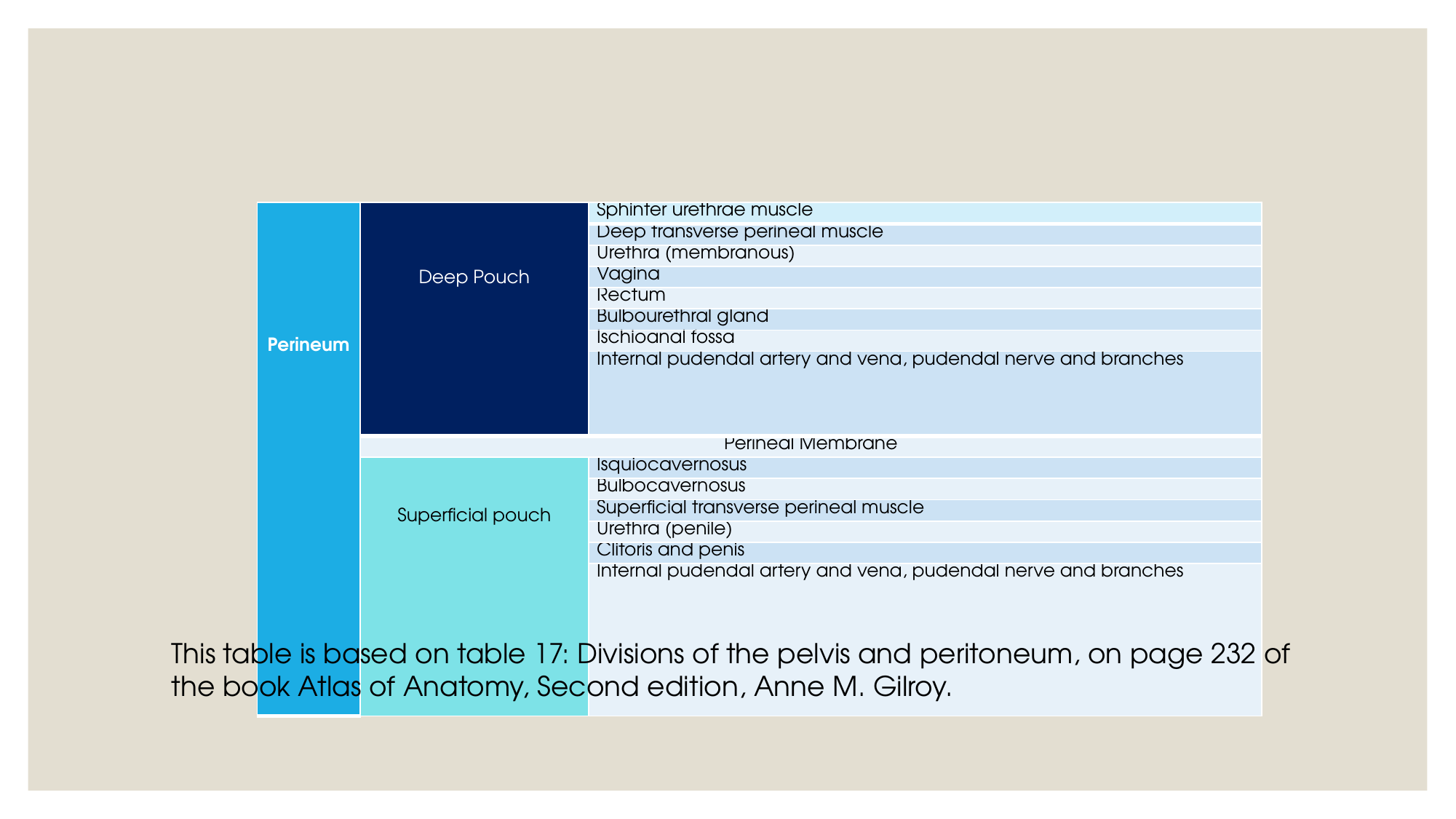

| Perineum | Deep Pouch | Sphinter urethrae muscle |
| --- | --- | --- |
|  |  | Deep transverse perineal muscle |
|  |  | Urethra (membranous) |
|  |  | Vagina |
|  |  | Rectum |
|  |  | Bulbourethral gland |
|  |  | Ischioanal fossa |
|  |  | Internal pudendal artery and vena, pudendal nerve and branches |
|  | Perineal Membrane |  |
|  | Superficial pouch | Isquiocavernosus |
|  |  | Bulbocavernosus |
|  |  | Superficial transverse perineal muscle |
|  |  | Urethra (penile) |
|  |  | Clitoris and penis |
|  |  | Internal pudendal artery and vena, pudendal nerve and branches |
This table is based on table 17: Divisions of the pelvis and peritoneum, on page 232 of the book Atlas of Anatomy, Second edition, Anne M. Gilroy.